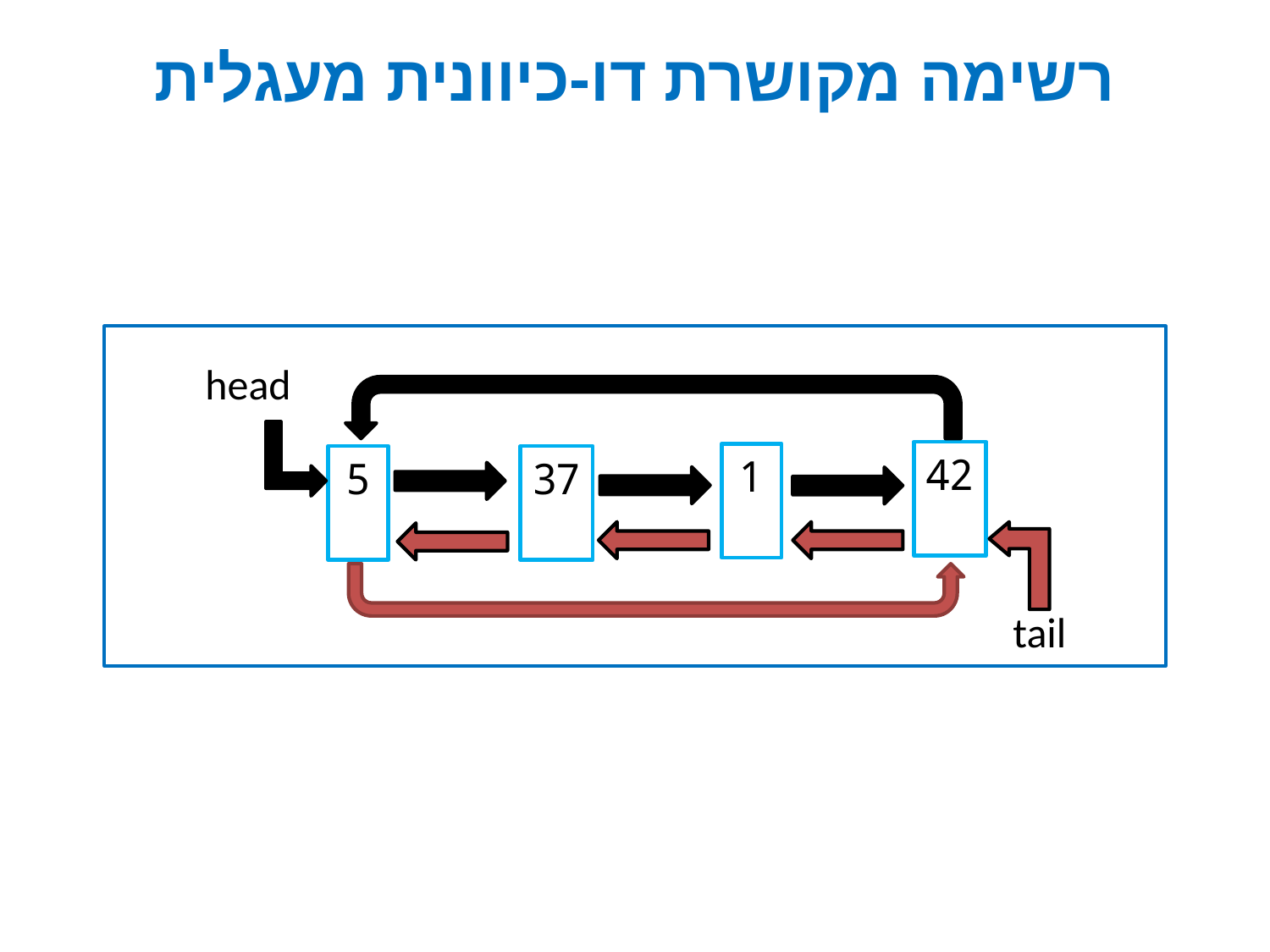

# רשימה מקושרת דו-כיוונית מעגלית

head

42

1

5

37

tail